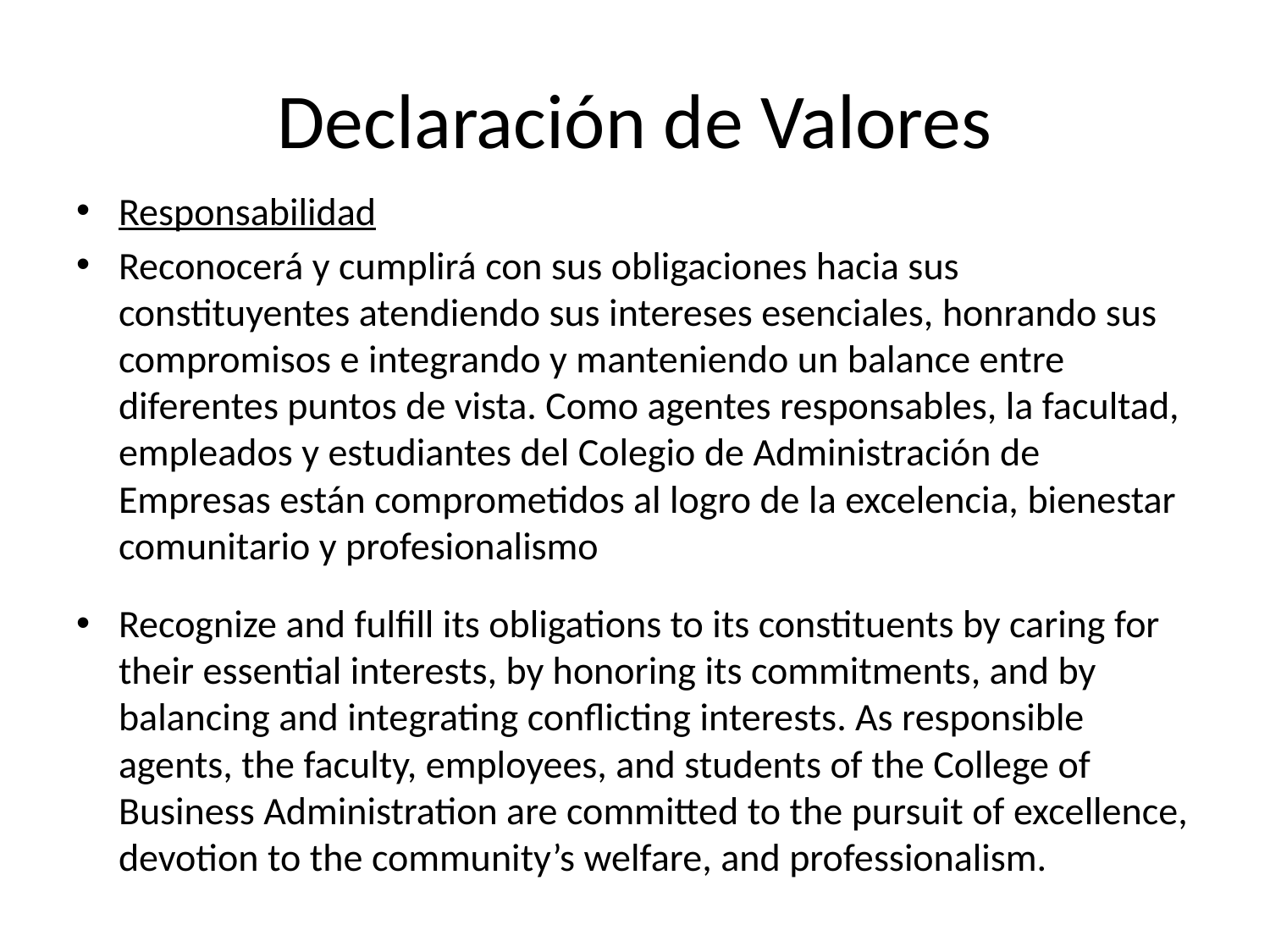

# Declaración de Valores
Responsabilidad
Reconocerá y cumplirá con sus obligaciones hacia sus constituyentes atendiendo sus intereses esenciales, honrando sus compromisos e integrando y manteniendo un balance entre diferentes puntos de vista. Como agentes responsables, la facultad, empleados y estudiantes del Colegio de Administración de Empresas están comprometidos al logro de la excelencia, bienestar comunitario y profesionalismo

Recognize and fulfill its obligations to its constituents by caring for their essential interests, by honoring its commitments, and by balancing and integrating conflicting interests. As responsible agents, the faculty, employees, and students of the College of Business Administration are committed to the pursuit of excellence, devotion to the community’s welfare, and professionalism.